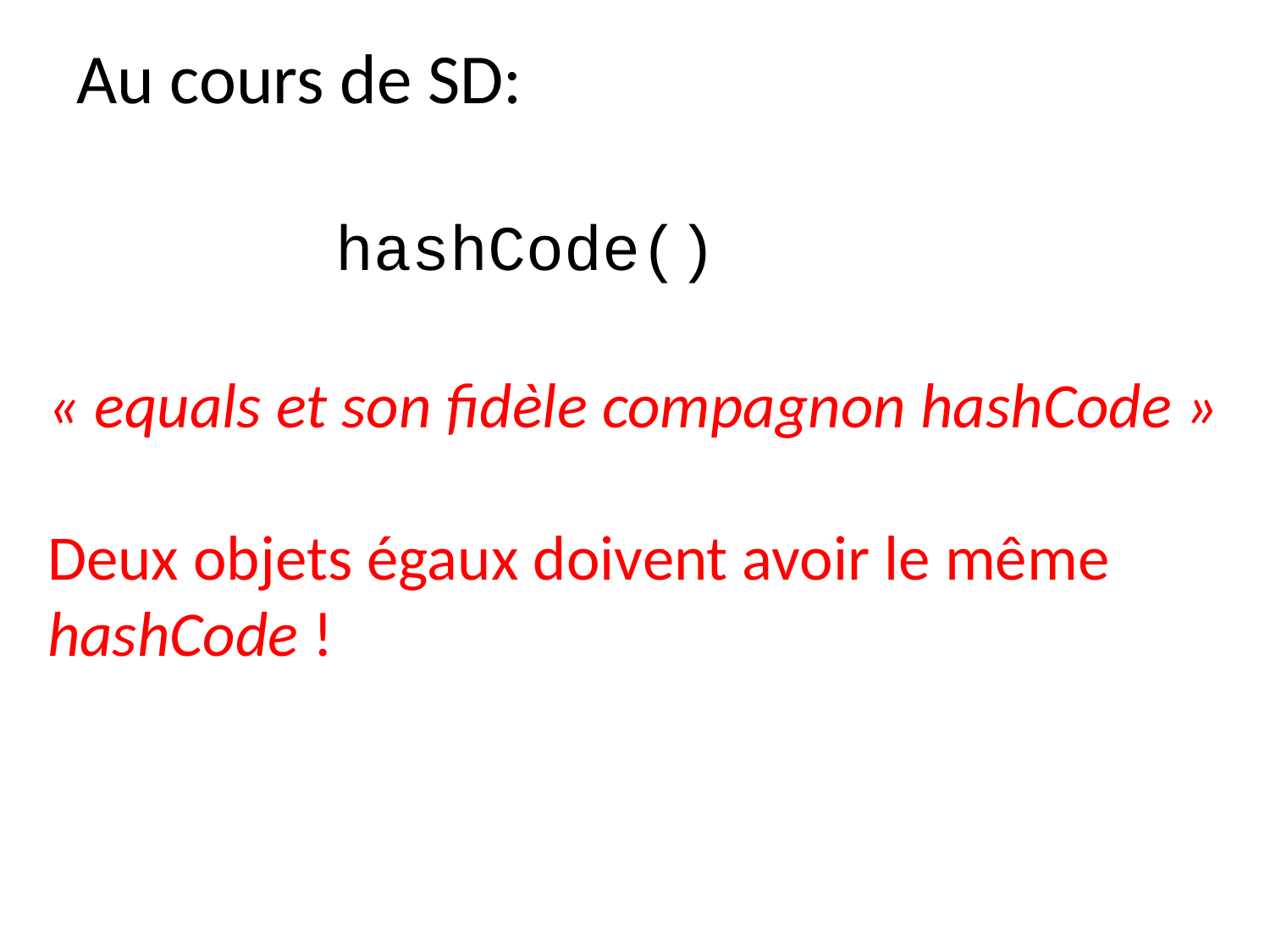

# Au cours de SD:
hashCode()

« equals et son fidèle compagnon hashCode »

Deux objets égaux doivent avoir le même hashCode !
Tout objet possède cette méthode
Le programmeur peut réécrire